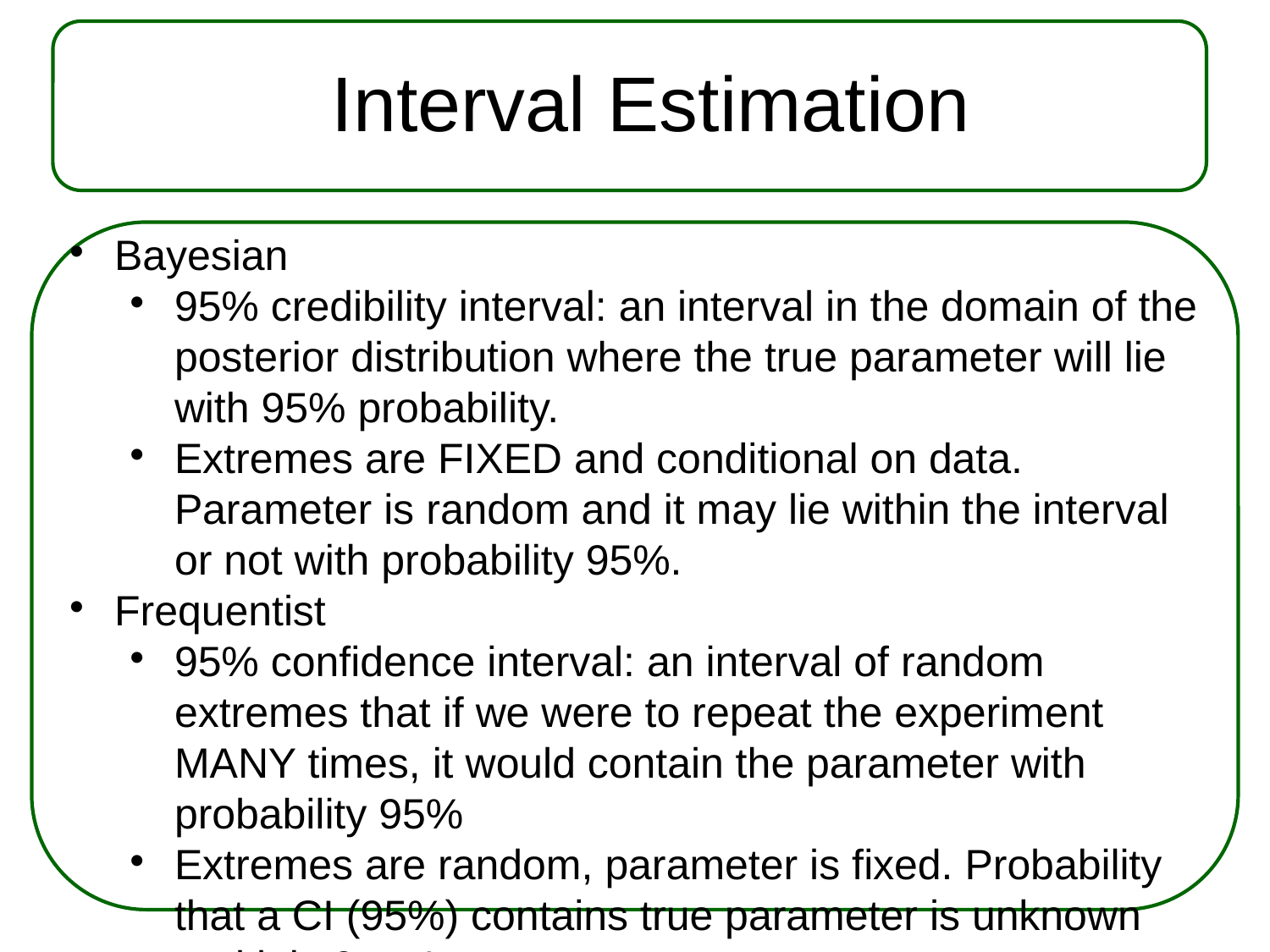

Interval Estimation
Bayesian
95% credibility interval: an interval in the domain of the posterior distribution where the true parameter will lie with 95% probability.
Extremes are FIXED and conditional on data. Parameter is random and it may lie within the interval or not with probability 95%.
Frequentist
95% confidence interval: an interval of random extremes that if we were to repeat the experiment MANY times, it would contain the parameter with probability 95%
Extremes are random, parameter is fixed. Probability that a CI (95%) contains true parameter is unknown and it is 0 or 1.